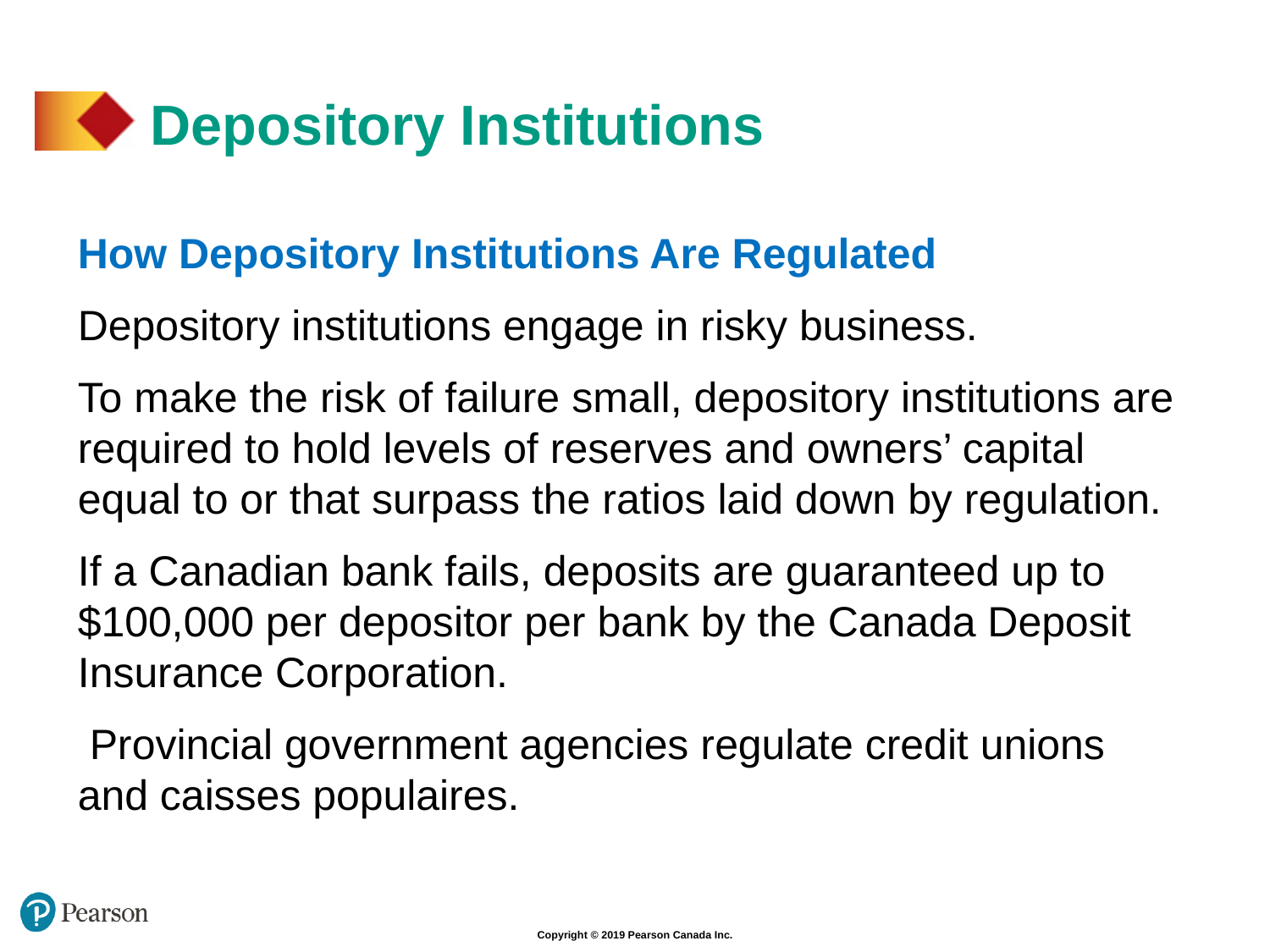

# Depository Institutions
How Depository Institutions Are Regulated
Depository institutions engage in risky business.
To make the risk of failure small, depository institutions are required to hold levels of reserves and owners’ capital equal to or that surpass the ratios laid down by regulation.
If a Canadian bank fails, deposits are guaranteed up to $100,000 per depositor per bank by the Canada Deposit Insurance Corporation.
 Provincial government agencies regulate credit unions and caisses populaires.